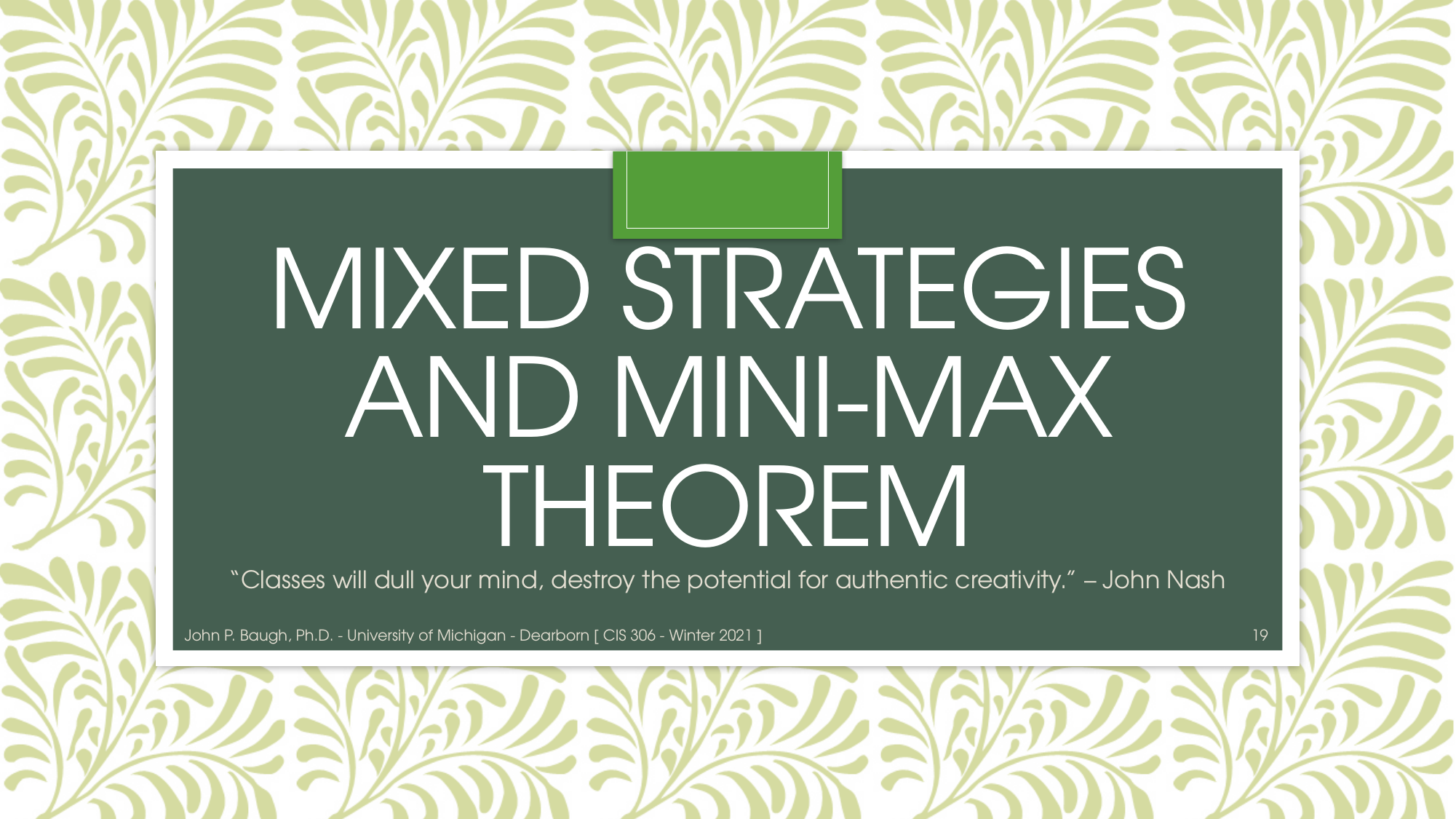

# Mixed Strategies and Mini-Max Theorem
“Classes will dull your mind, destroy the potential for authentic creativity.” – John Nash
John P. Baugh, Ph.D. - University of Michigan - Dearborn [ CIS 306 - Winter 2021 ]
19